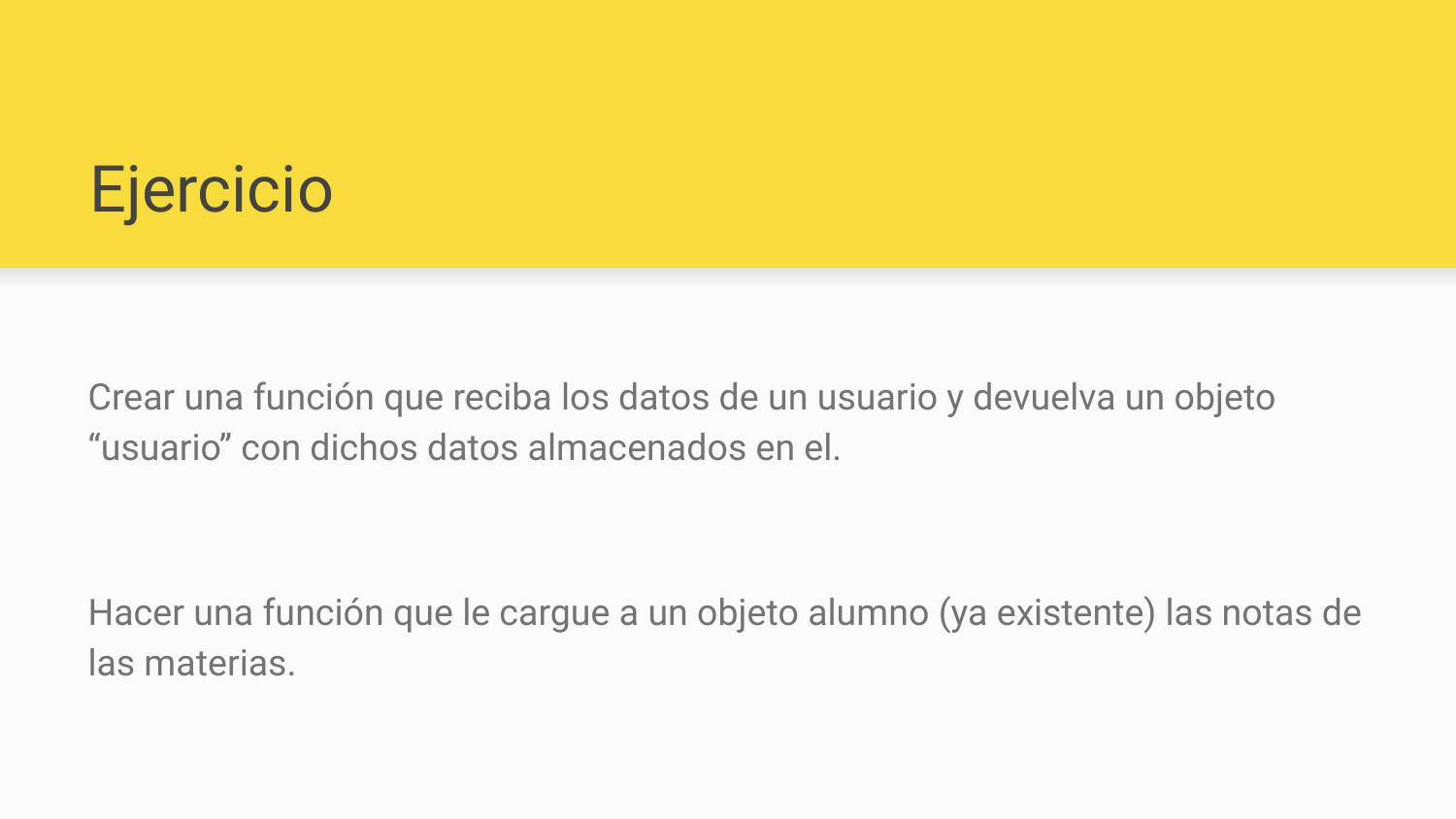

# Ejercicio
Crear una función que reciba los datos de un usuario y devuelva un objeto “usuario” con dichos datos almacenados en el.

Hacer una función que le cargue a un objeto alumno (ya existente) las notas de las materias.